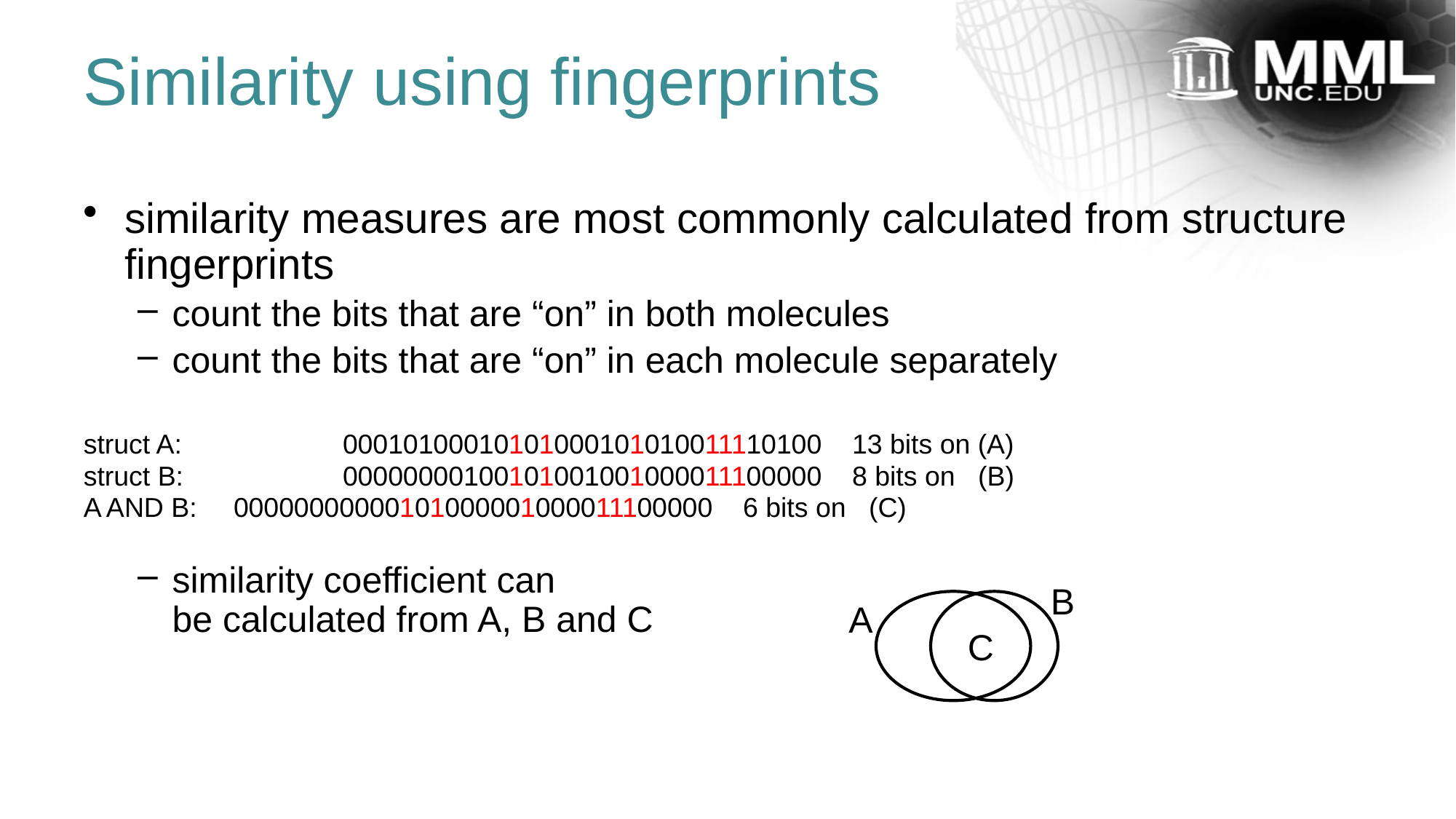

# Similarity using fingerprints
similarity measures are most commonly calculated from structure fingerprints
count the bits that are “on” in both molecules
count the bits that are “on” in each molecule separately

struct A:		00010100010101000101010011110100    13 bits on (A)
struct B:		00000000100101001001000011100000    8 bits on   (B)
A AND B:	00000000000101000001000011100000    6 bits on   (C)

similarity coefficient can
be calculated from A, B and C
B
A

C